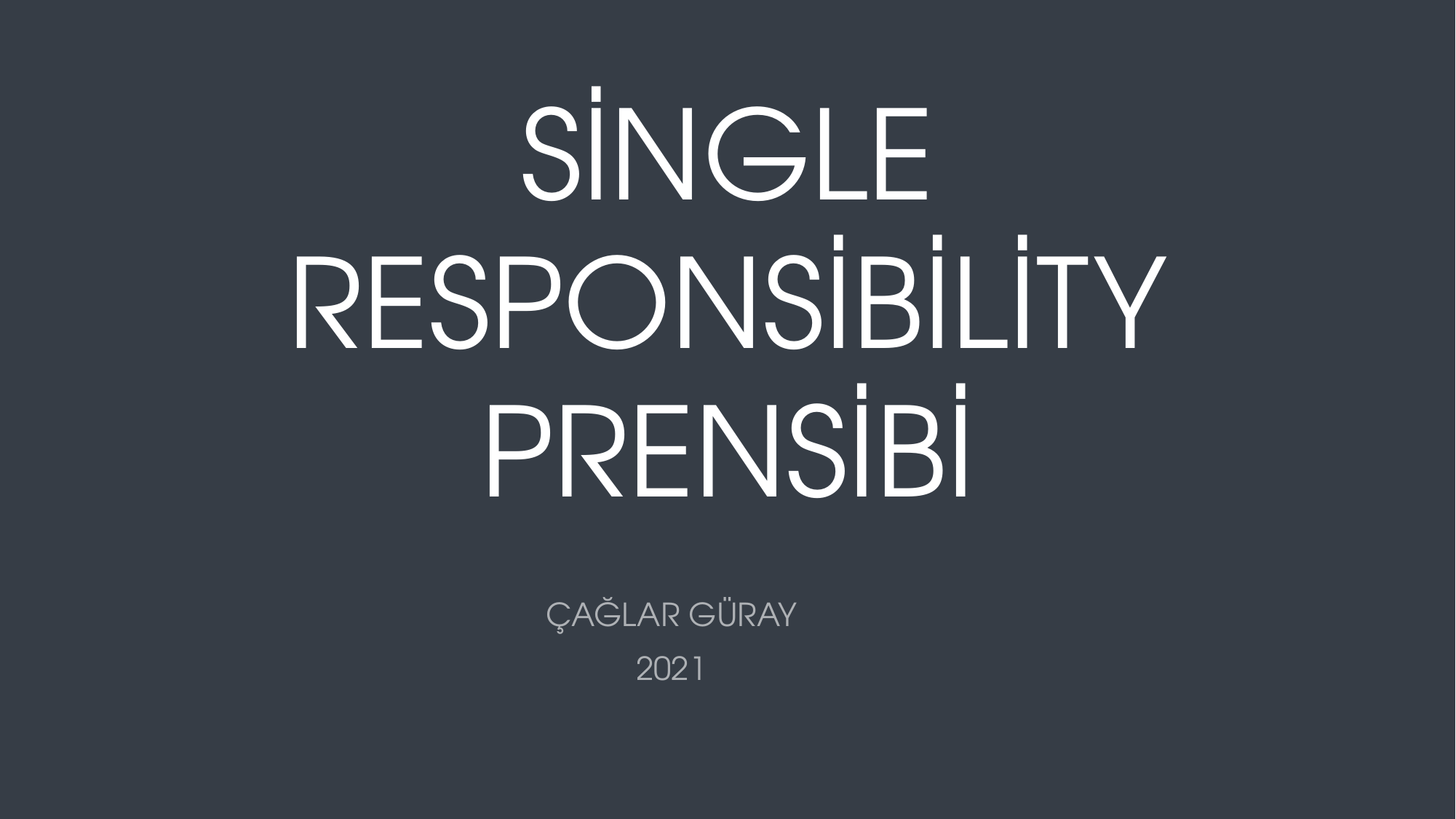

# Single Responsibility prensibi
ÇAĞLAR GÜRAY
2021